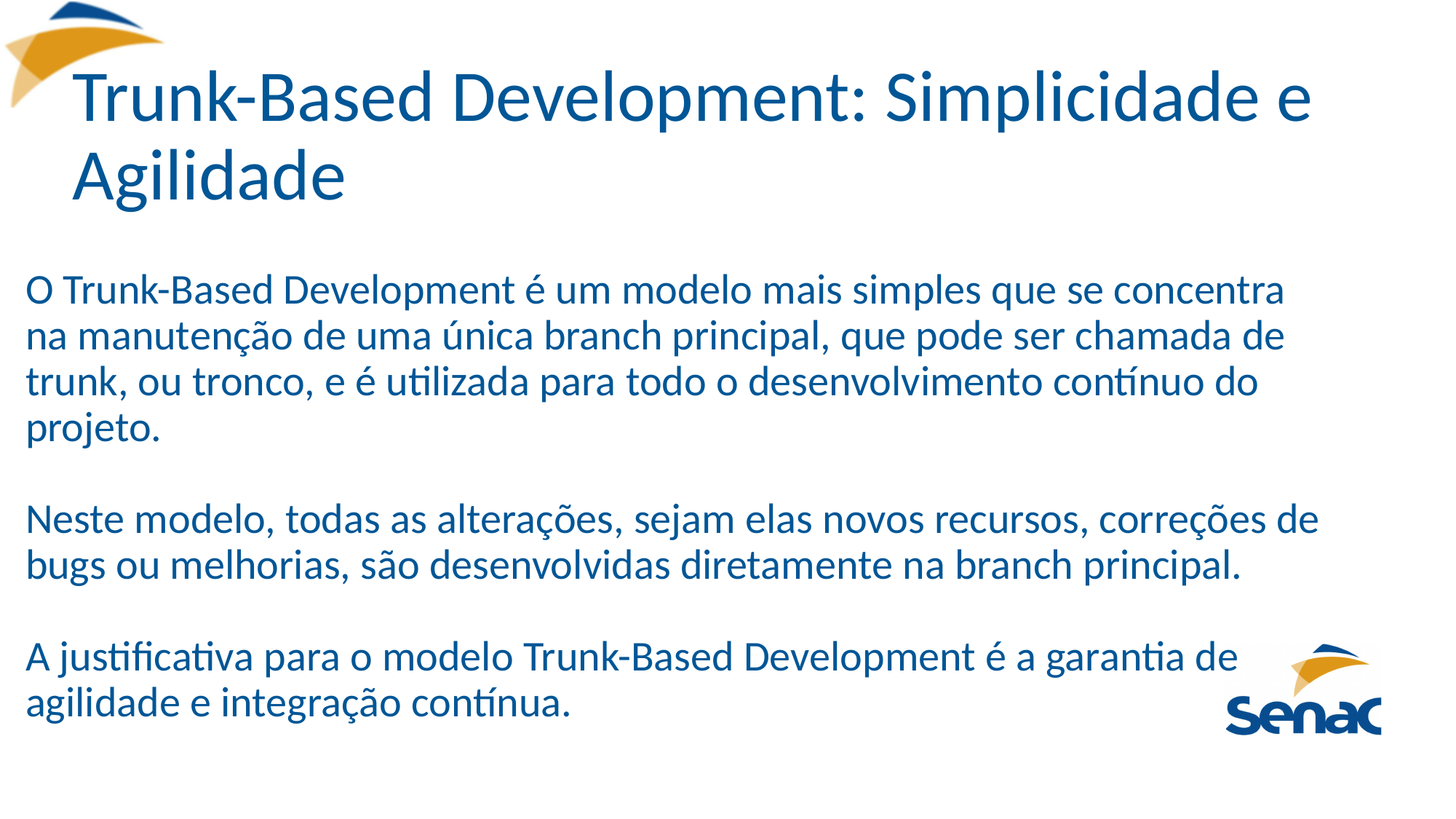

# Trunk-Based Development: Simplicidade e Agilidade

O Trunk-Based Development é um modelo mais simples que se concentra na manutenção de uma única branch principal, que pode ser chamada de trunk, ou tronco, e é utilizada para todo o desenvolvimento contínuo do projeto.

Neste modelo, todas as alterações, sejam elas novos recursos, correções de bugs ou melhorias, são desenvolvidas diretamente na branch principal.

A justificativa para o modelo Trunk-Based Development é a garantia de agilidade e integração contínua.